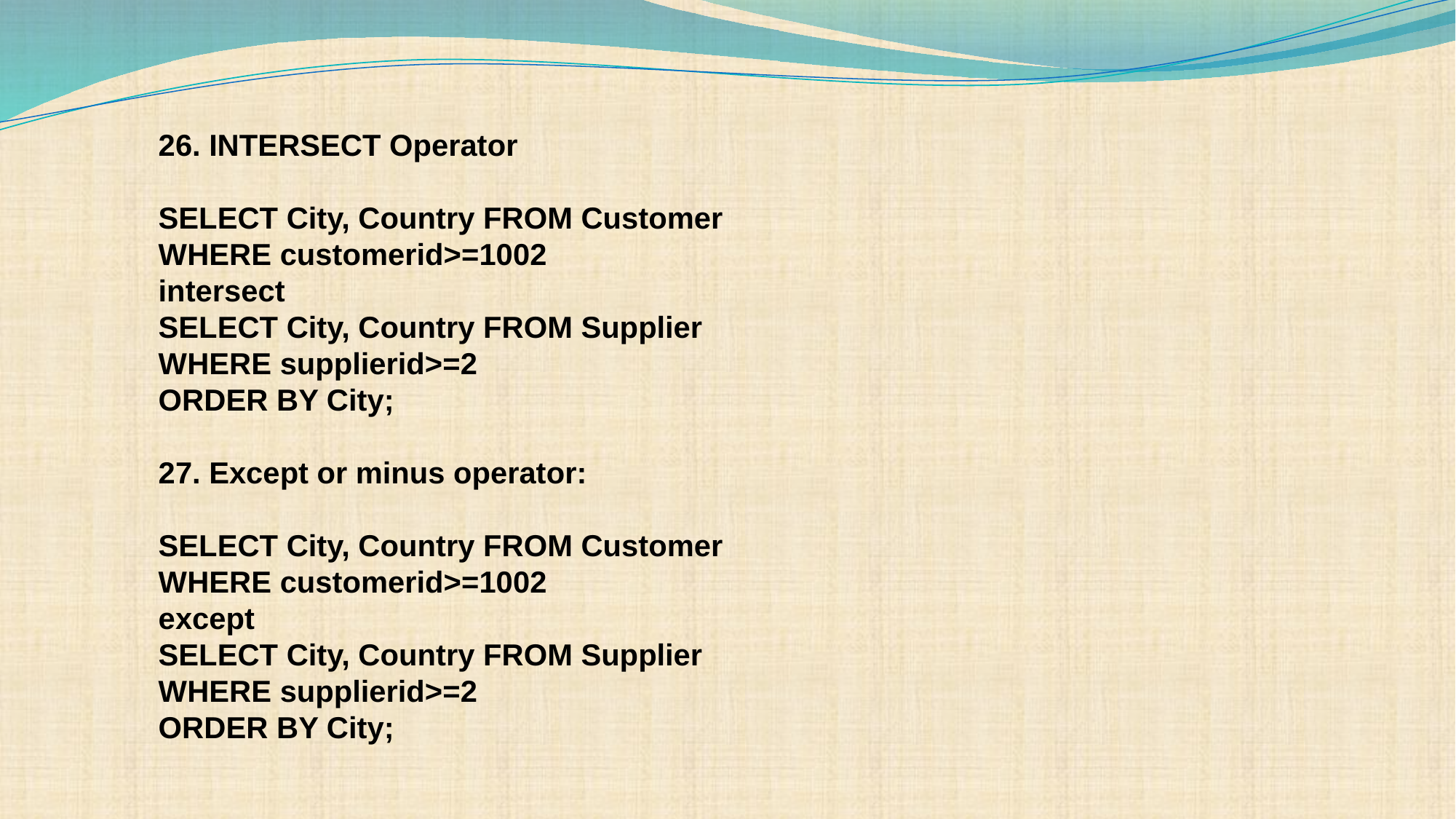

#
26. INTERSECT Operator

SELECT City, Country FROM Customer
WHERE customerid>=1002
intersect
SELECT City, Country FROM Supplier
WHERE supplierid>=2
ORDER BY City;

27. Except or minus operator:

SELECT City, Country FROM Customer
WHERE customerid>=1002
except
SELECT City, Country FROM Supplier
WHERE supplierid>=2
ORDER BY City;